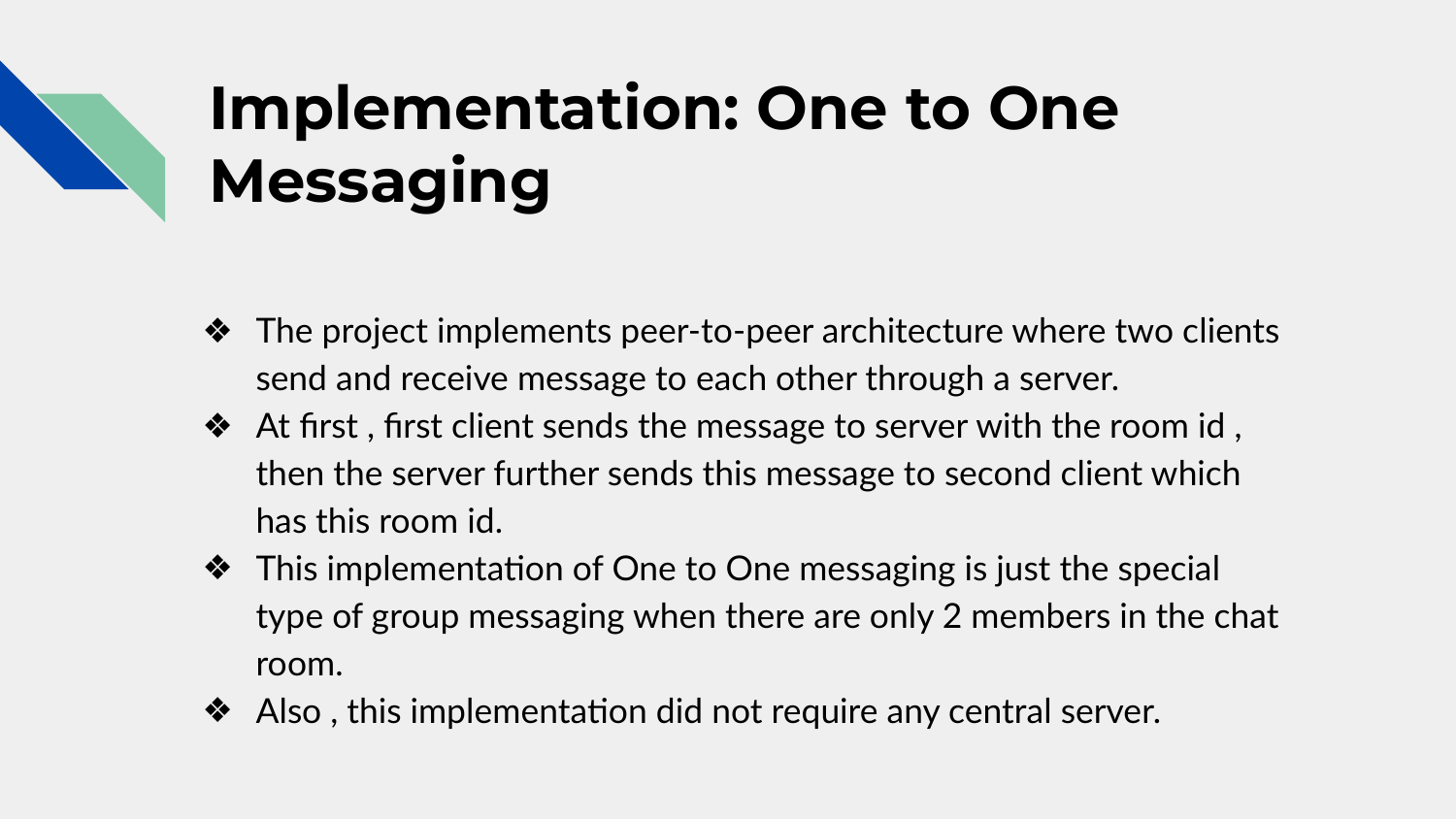

# Implementation: One to One Messaging
The project implements peer-to-peer architecture where two clients send and receive message to each other through a server.
At first , first client sends the message to server with the room id , then the server further sends this message to second client which has this room id.
This implementation of One to One messaging is just the special type of group messaging when there are only 2 members in the chat room.
Also , this implementation did not require any central server.